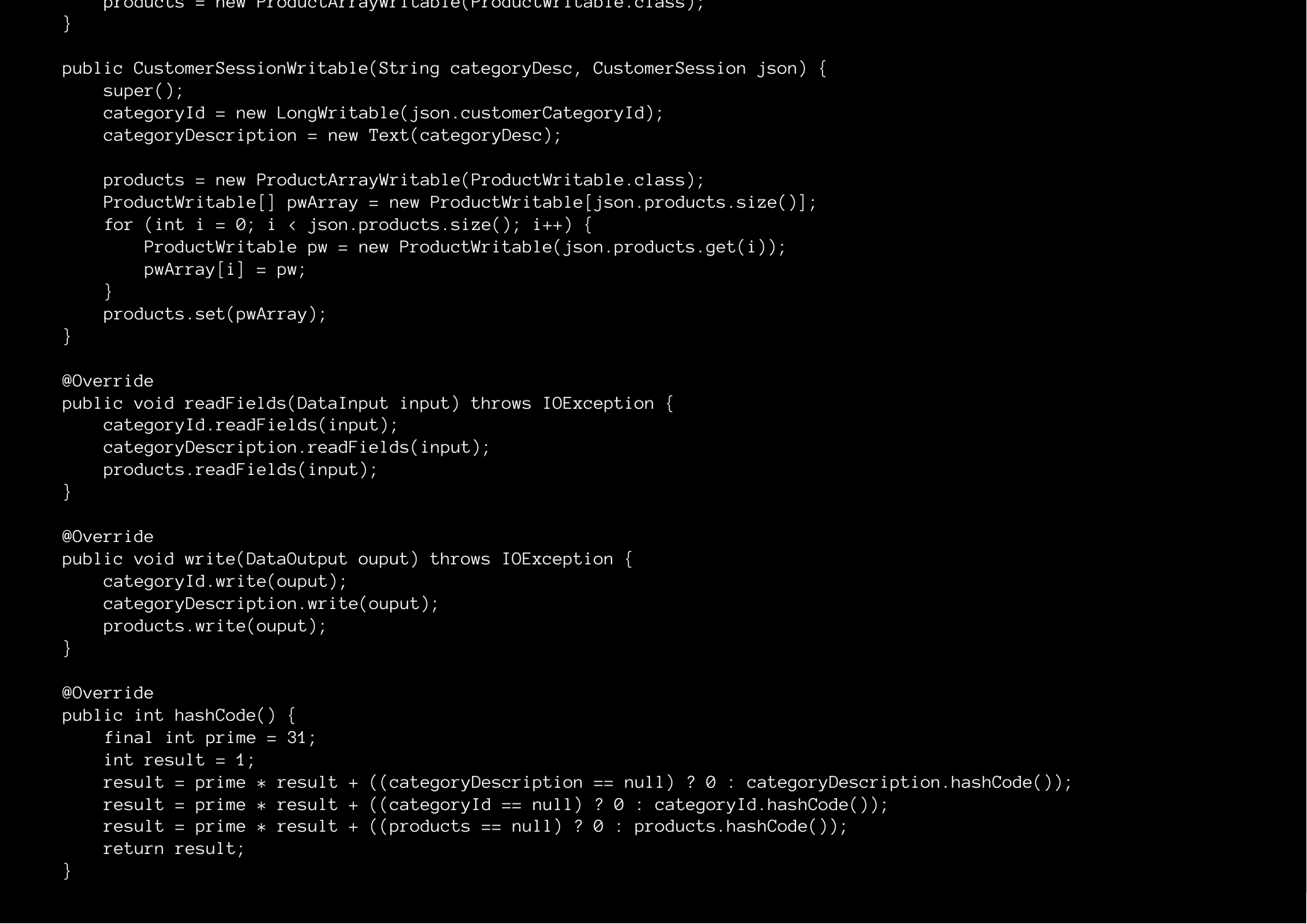

categoryDescription = new Text();
        products = new ProductArrayWritable(ProductWritable.class);
    }

    public CustomerSessionWritable(String categoryDesc, CustomerSession json) {
        super();
        categoryId = new LongWritable(json.customerCategoryId);
        categoryDescription = new Text(categoryDesc);

        products = new ProductArrayWritable(ProductWritable.class);
        ProductWritable[] pwArray = new ProductWritable[json.products.size()];
        for (int i = 0; i < json.products.size(); i++) {
            ProductWritable pw = new ProductWritable(json.products.get(i));
            pwArray[i] = pw;
        }
        products.set(pwArray);
    }

    @Override
    public void readFields(DataInput input) throws IOException {
        categoryId.readFields(input);
        categoryDescription.readFields(input);
        products.readFields(input);
    }

    @Override
    public void write(DataOutput ouput) throws IOException {
        categoryId.write(ouput);
        categoryDescription.write(ouput);
        products.write(ouput);
    }

    @Override
    public int hashCode() {
        final int prime = 31;
        int result = 1;
        result = prime * result + ((categoryDescription == null) ? 0 : categoryDescription.hashCode());
        result = prime * result + ((categoryId == null) ? 0 : categoryId.hashCode());
        result = prime * result + ((products == null) ? 0 : products.hashCode());
        return result;
    }